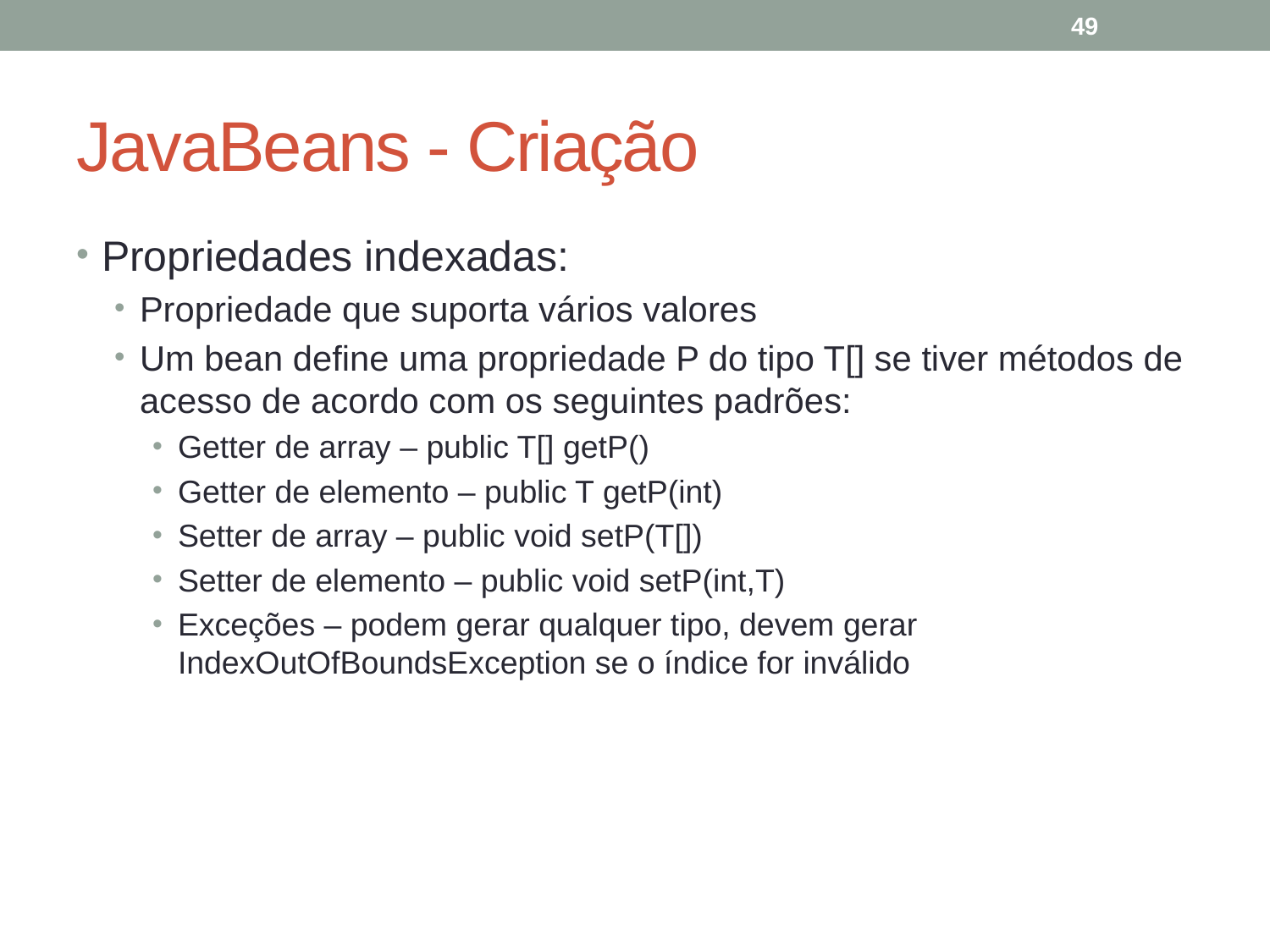

49
# JavaBeans - Criação
Propriedades indexadas:
Propriedade que suporta vários valores
Um bean define uma propriedade P do tipo T[] se tiver métodos de acesso de acordo com os seguintes padrões:
Getter de array – public T[] getP()
Getter de elemento – public T getP(int)
Setter de array – public void setP(T[])
Setter de elemento – public void setP(int,T)
Exceções – podem gerar qualquer tipo, devem gerar IndexOutOfBoundsException se o índice for inválido